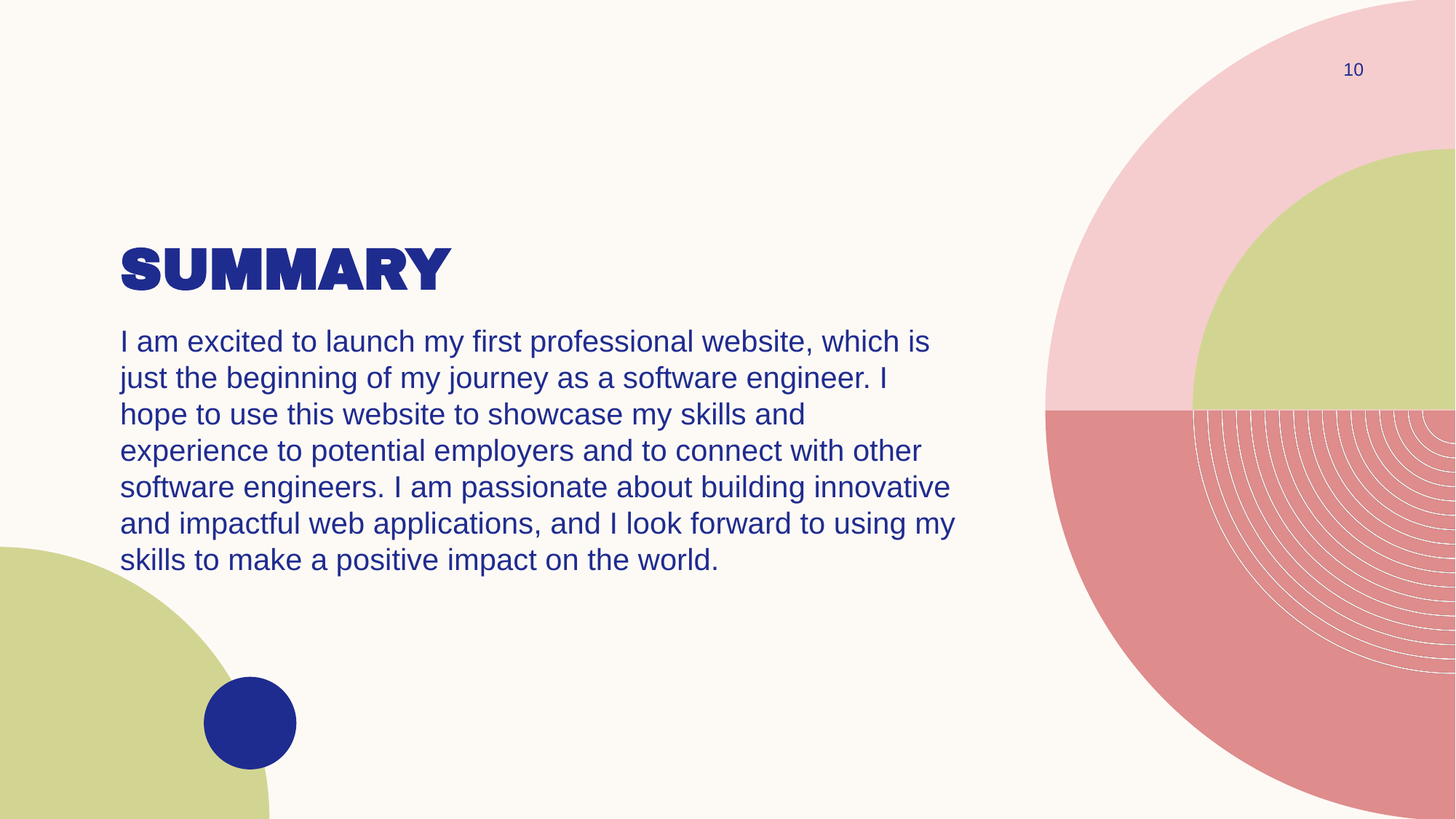

10
# summary
I am excited to launch my first professional website, which is just the beginning of my journey as a software engineer. I hope to use this website to showcase my skills and experience to potential employers and to connect with other software engineers. I am passionate about building innovative and impactful web applications, and I look forward to using my skills to make a positive impact on the world.